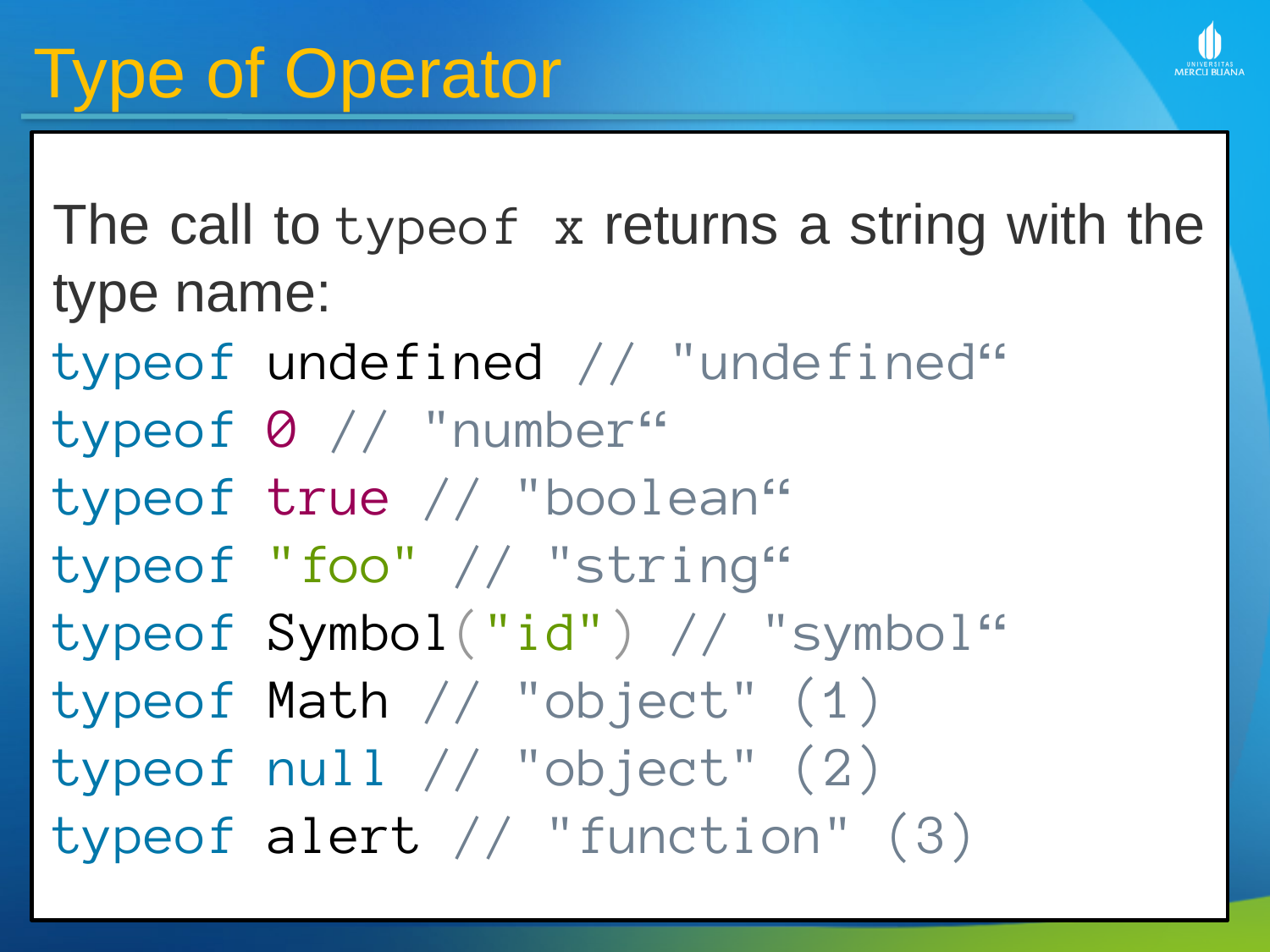

Type of Operator

The call to typeof x returns a string with the type name:
typeof undefined // "undefined“
typeof 0 // "number“
typeof true // "boolean“
typeof "foo" // "string“
typeof Symbol("id") // "symbol“
typeof Math // "object" (1)
typeof null // "object" (2)
typeof alert // "function" (3)